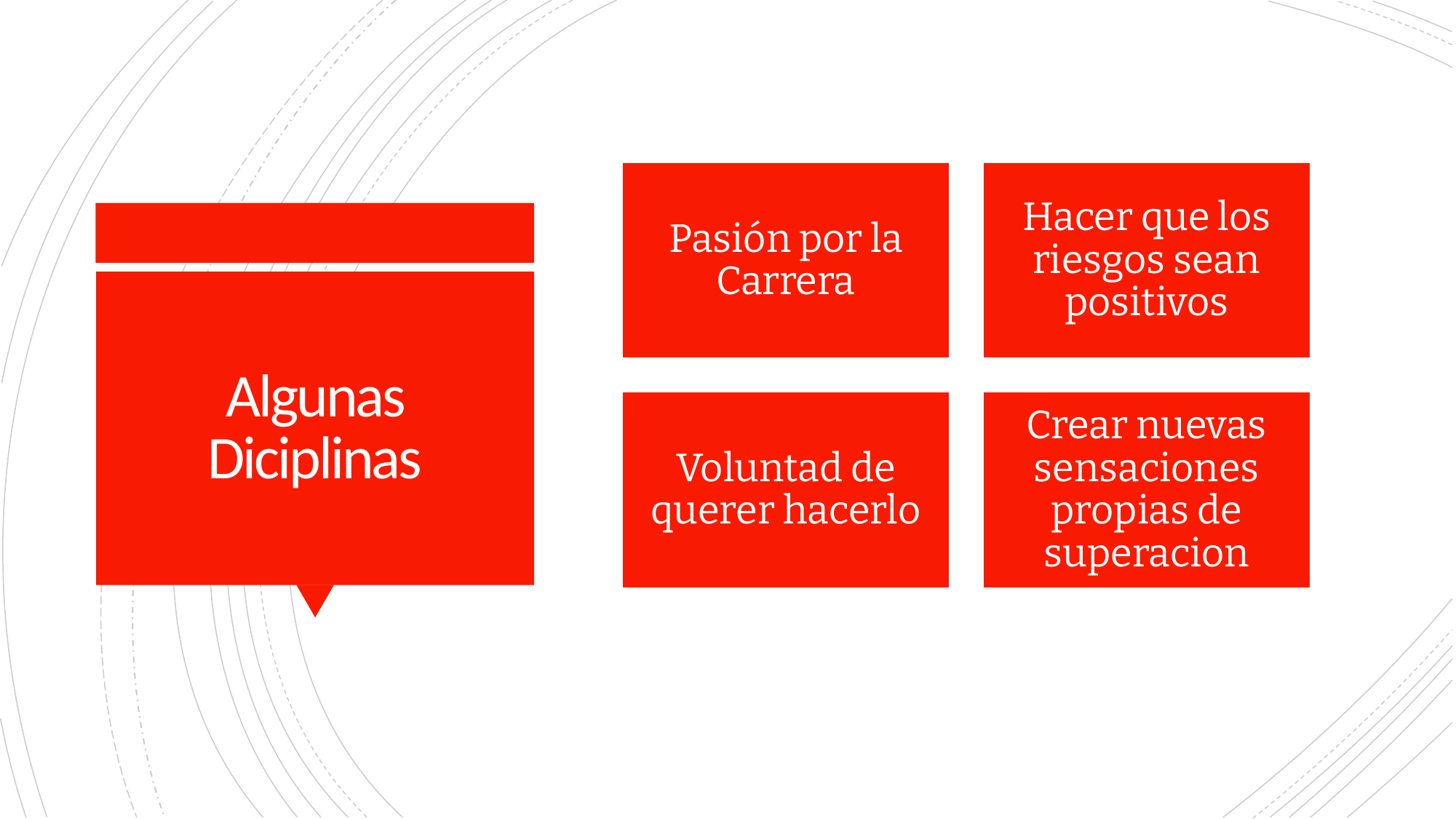

Pasión por la Carrera
Hacer que los riesgos sean positivos
Voluntad de querer hacerlo
Crear nuevas sensaciones propias de superacion
# Algunas Diciplinas